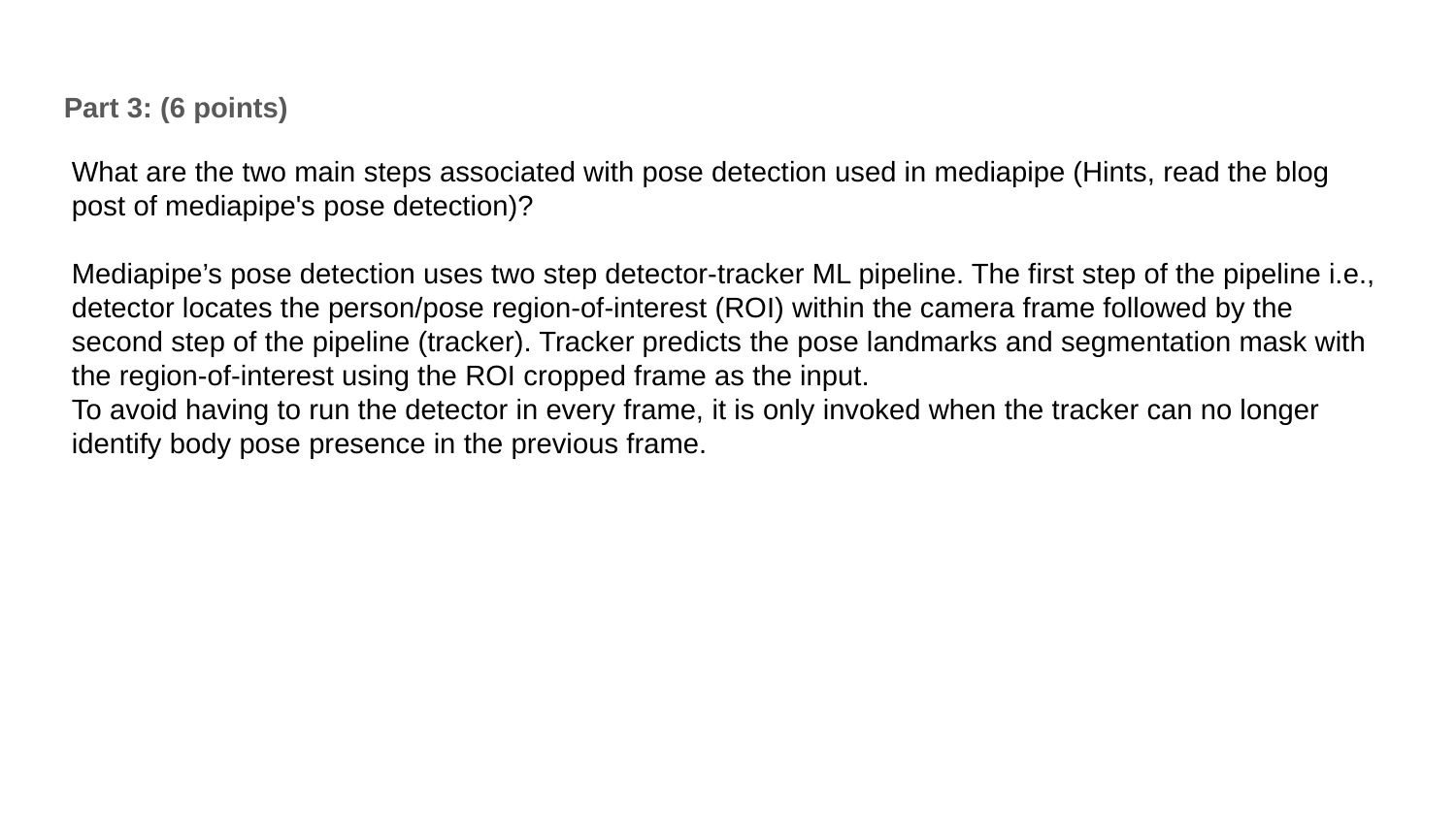

Part 3: (6 points)

What are the two main steps associated with pose detection used in mediapipe (Hints, read the blog post of mediapipe's pose detection)?

Mediapipe’s pose detection uses two step detector-tracker ML pipeline. The first step of the pipeline i.e., detector locates the person/pose region-of-interest (ROI) within the camera frame followed by the second step of the pipeline (tracker). Tracker predicts the pose landmarks and segmentation mask with the region-of-interest using the ROI cropped frame as the input.
To avoid having to run the detector in every frame, it is only invoked when the tracker can no longer identify body pose presence in the previous frame.